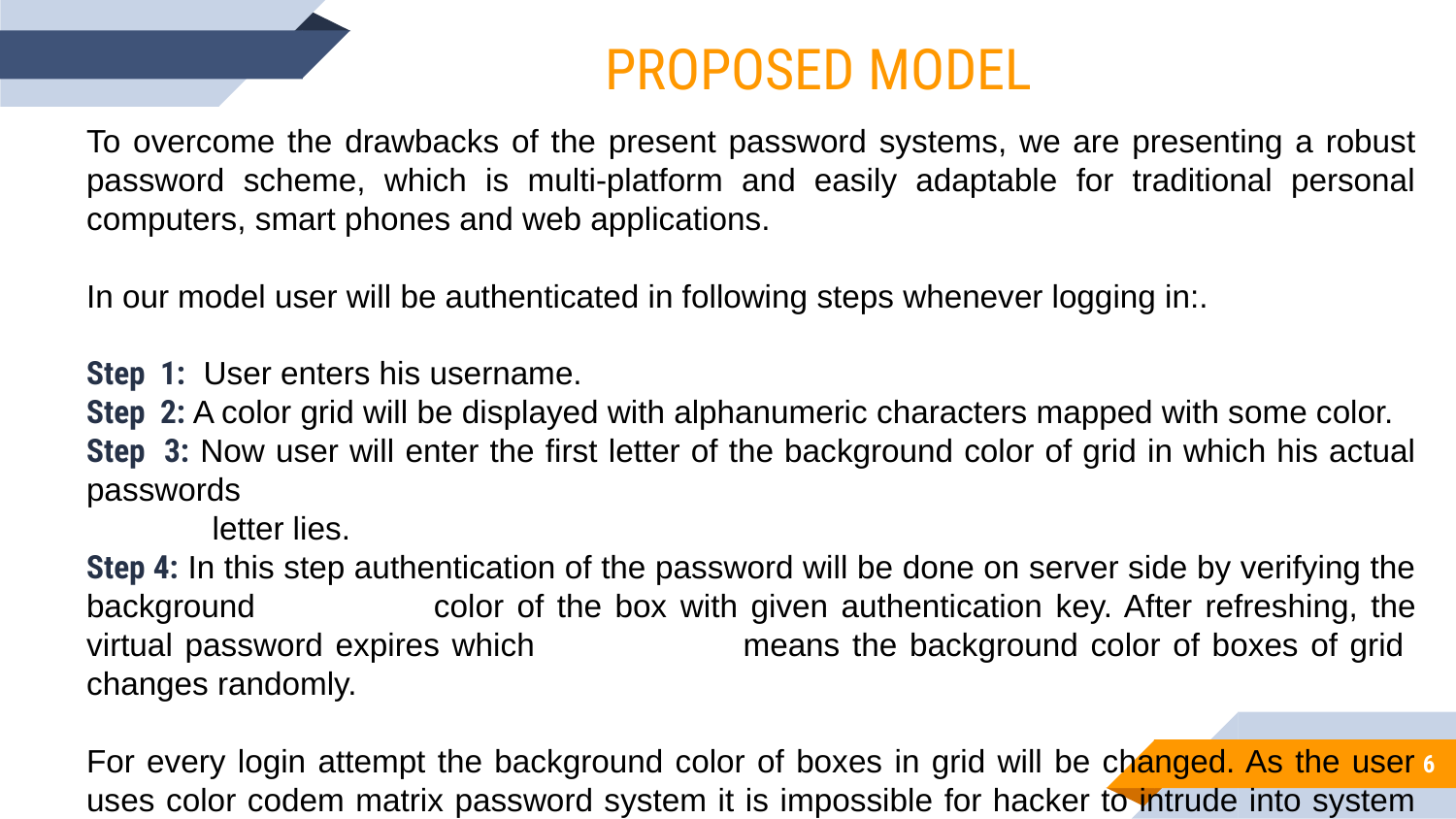

PROPOSED MODEL
To overcome the drawbacks of the present password systems, we are presenting a robust password scheme, which is multi-platform and easily adaptable for traditional personal computers, smart phones and web applications.

In our model user will be authenticated in following steps whenever logging in:.

Step  1:  User enters his username.
Step  2: A color grid will be displayed with alphanumeric characters mapped with some color.
Step  3: Now user will enter the first letter of the background color of grid in which his actual passwords
              letter lies.
Step 4: In this step authentication of the password will be done on server side by verifying the background ...………….color of the box with given authentication key. After refreshing, the virtual password expires which  ……………. means the background color of boxes of grid  changes randomly.

For every login attempt the background color of boxes in grid will be changed. As the user uses color codem matrix password system it is impossible for hacker to intrude into system or know
the original password using the virtual password.

6